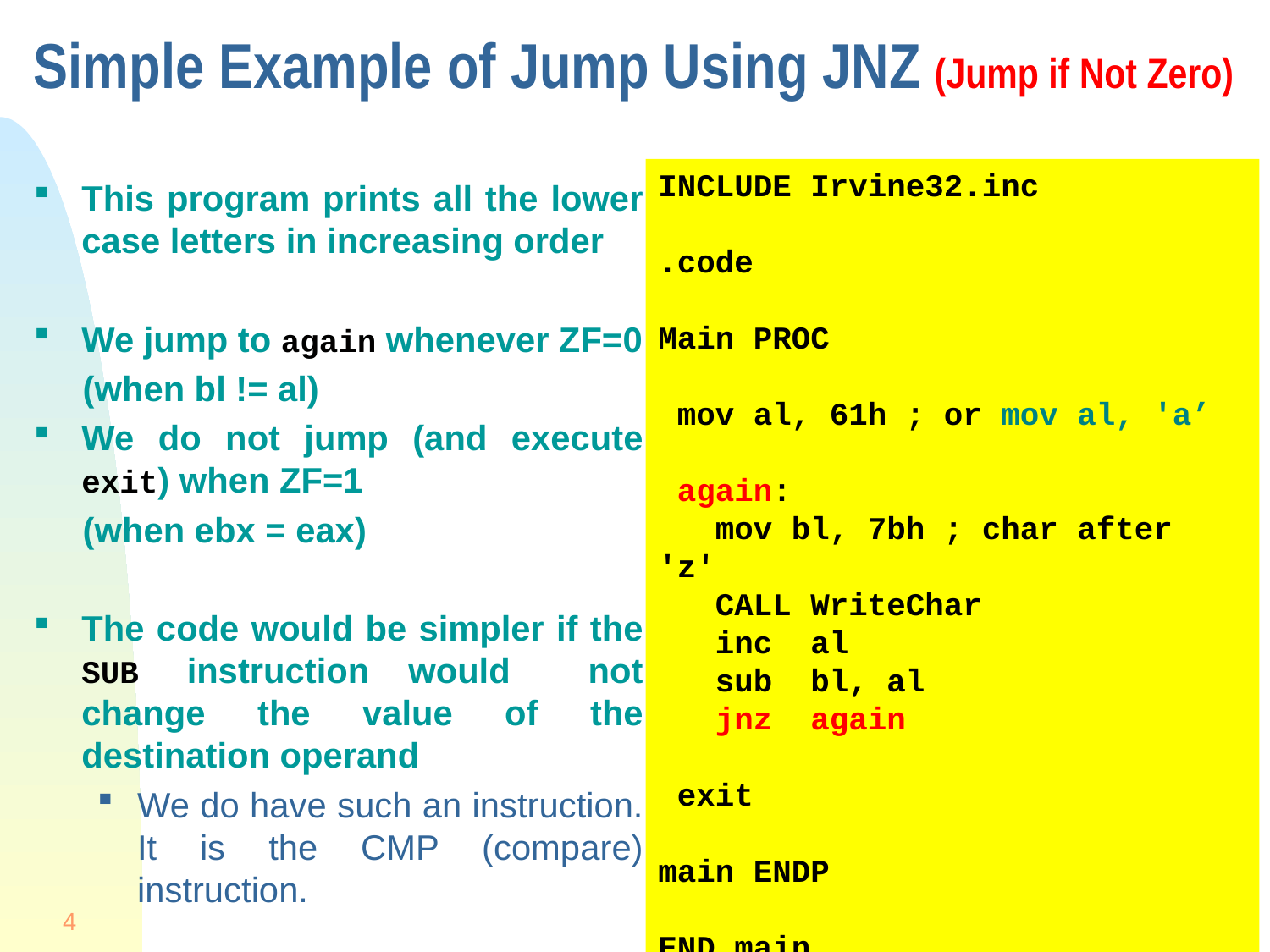

# Simple Example of Jump Using JNZ (Jump if Not Zero)
INCLUDE Irvine32.inc

.code

Main PROC

 mov al, 61h ; or mov al, 'a’

 again:
   mov bl, 7bh ; char after 'z'
   CALL WriteChar
   inc  al
   sub  bl, al
   jnz  again

 exit

main ENDP

END main
This program prints all the lower case letters in increasing order

We jump to again whenever ZF=0
     (when bl != al)
We do not jump (and execute exit) when ZF=1
     (when ebx = eax)

The code would be simpler if the SUB instruction would  not change the value of the destination operand
We do have such an instruction. It is the CMP (compare) instruction.
4